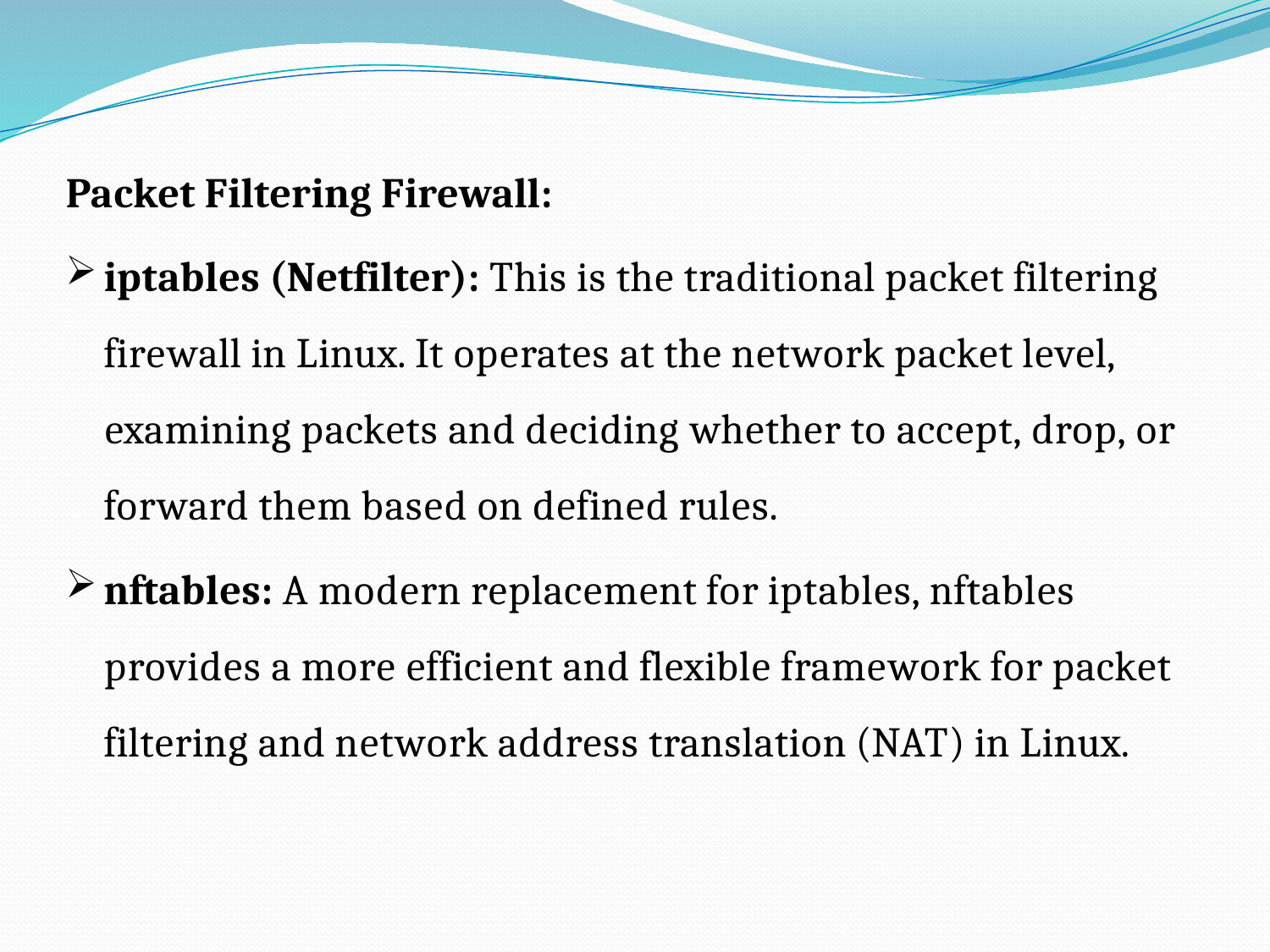

Packet Filtering Firewall:
iptables (Netfilter): This is the traditional packet filtering firewall in Linux. It operates at the network packet level, examining packets and deciding whether to accept, drop, or forward them based on defined rules.
nftables: A modern replacement for iptables, nftables provides a more efficient and flexible framework for packet filtering and network address translation (NAT) in Linux.